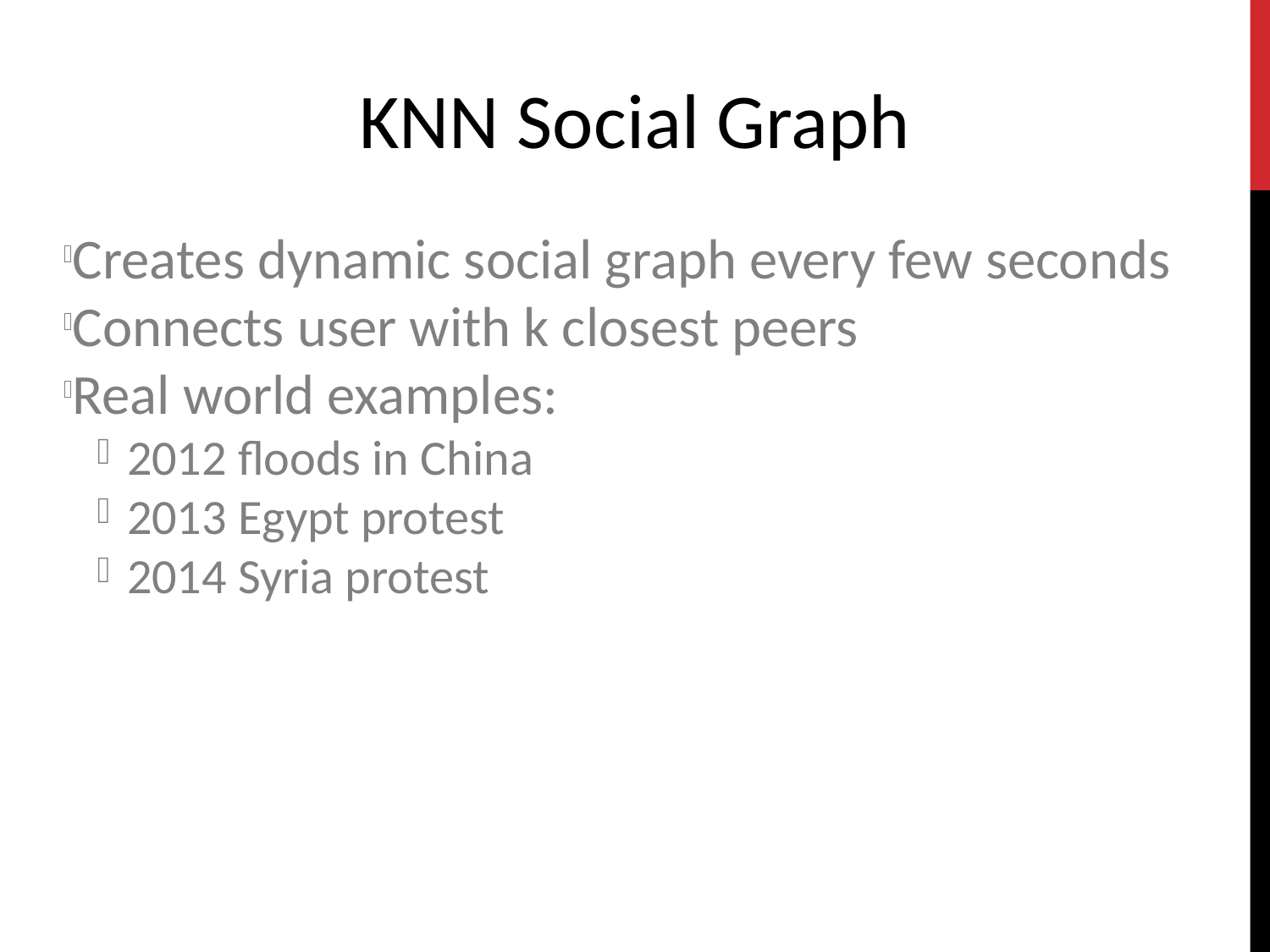

KNN Social Graph
Creates dynamic social graph every few seconds
Connects user with k closest peers
Real world examples:
2012 floods in China
2013 Egypt protest
2014 Syria protest